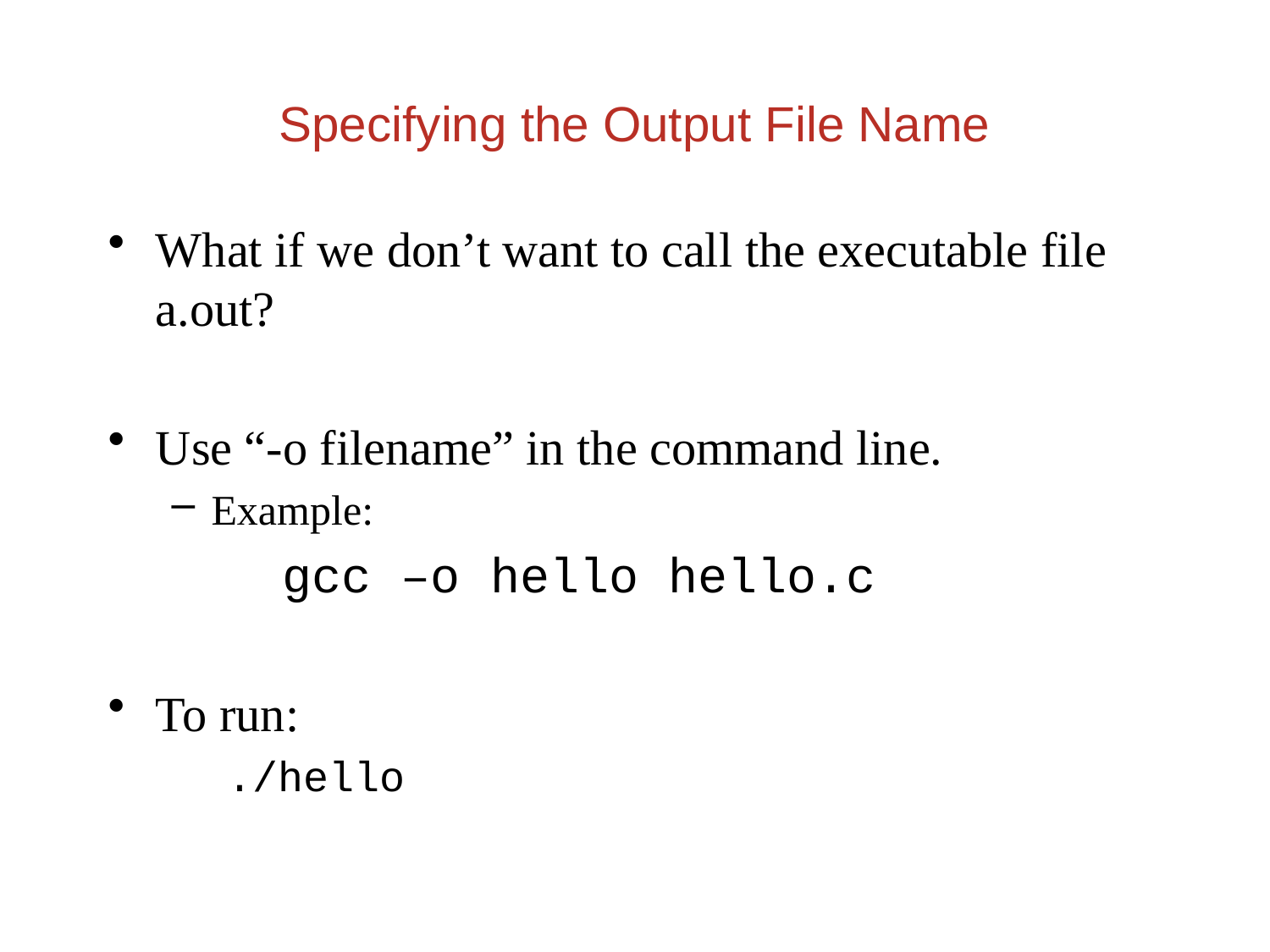

What if we don’t want to call the executable file a.out?

Use “-o filename” in the command line.
Example:
		gcc –o hello hello.c

To run:
./hello

Specifying the Output File Name